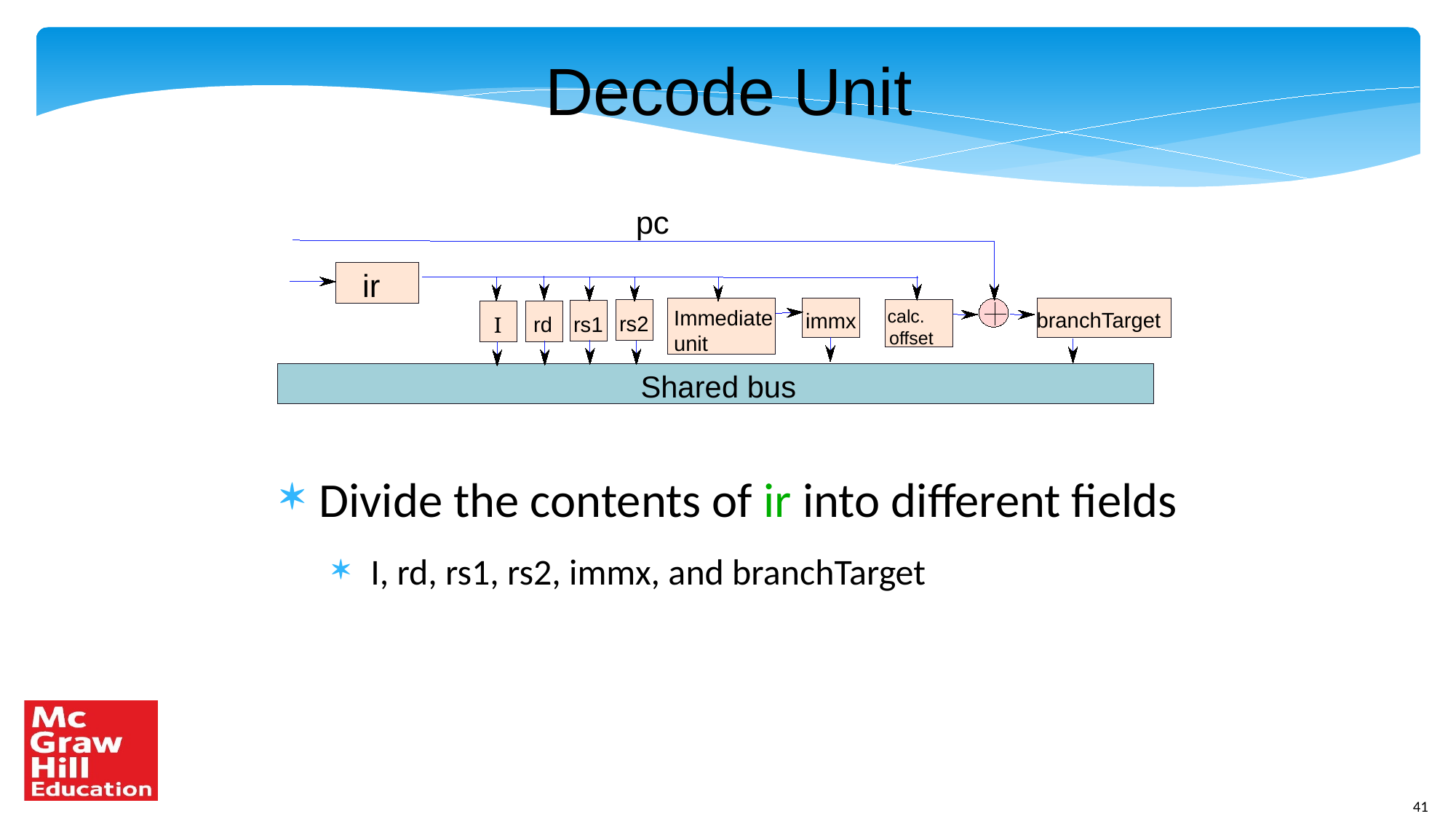

Decode Unit

pc

ir

Immediate
unit
calc.
branchTarget
immx

rs2

rs1
rd
I

offset

Shared bus
Divide the contents of ir into different fields
I, rd, rs1, rs2, immx, and branchTarget